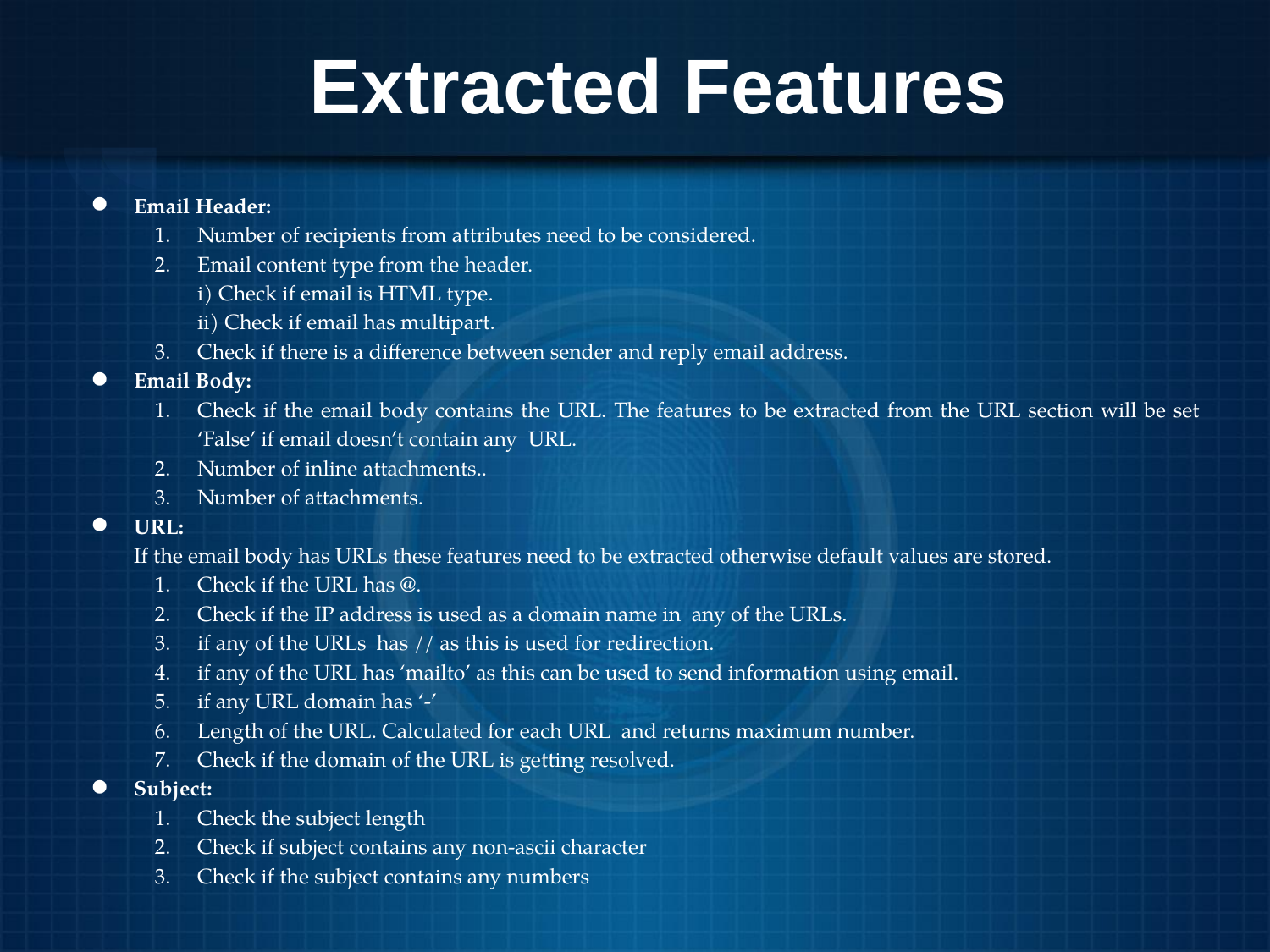

# Extracted Features
Email Header:
Number of recipients from attributes need to be considered.
Email content type from the header.
i) Check if email is HTML type.
ii) Check if email has multipart.
Check if there is a difference between sender and reply email address.
Email Body:
Check if the email body contains the URL. The features to be extracted from the URL section will be set ‘False’ if email doesn’t contain any  URL.
Number of inline attachments..
Number of attachments.
URL:
If the email body has URLs these features need to be extracted otherwise default values are stored.
Check if the URL has @.
Check if the IP address is used as a domain name in  any of the URLs.
if any of the URLs  has // as this is used for redirection.
if any of the URL has ‘mailto’ as this can be used to send information using email.
if any URL domain has ‘-’
Length of the URL. Calculated for each URL  and returns maximum number.
Check if the domain of the URL is getting resolved.
Subject:
Check the subject length
Check if subject contains any non-ascii character
Check if the subject contains any numbers